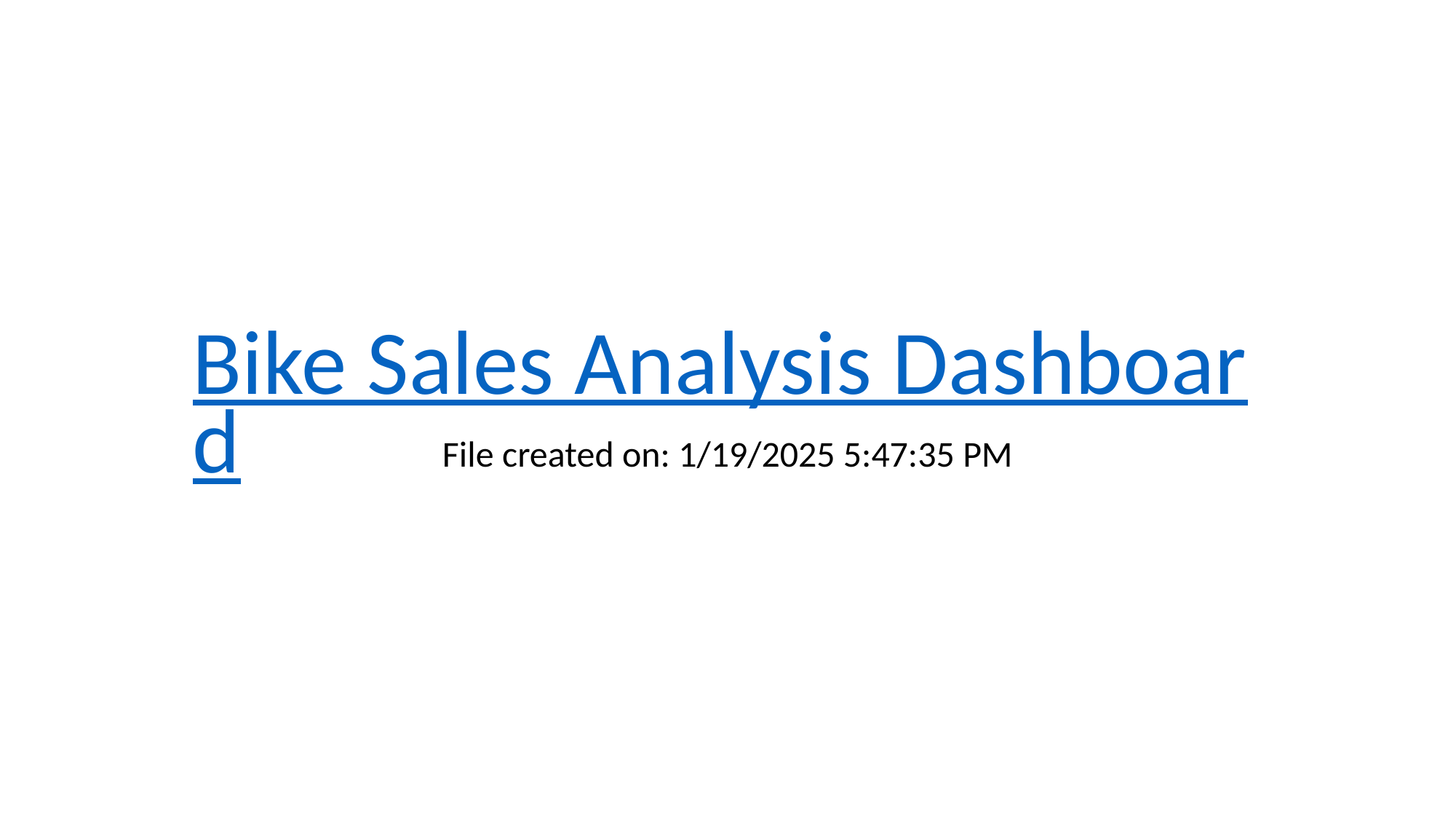

# Bike Sales Analysis Dashboard
File created on: 1/19/2025 5:47:35 PM